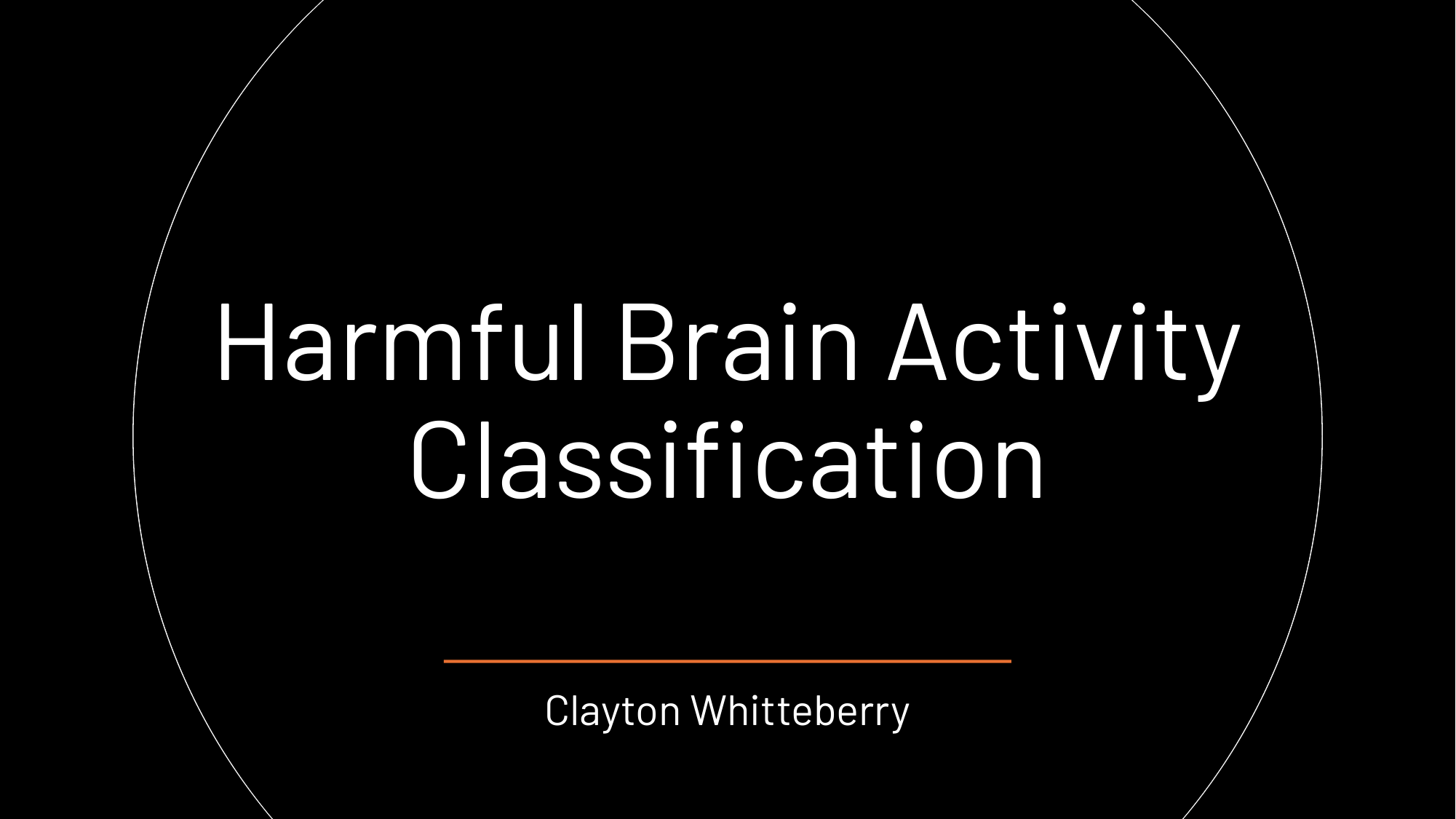

# Harmful Brain Activity Classification

Clayton Whitteberry